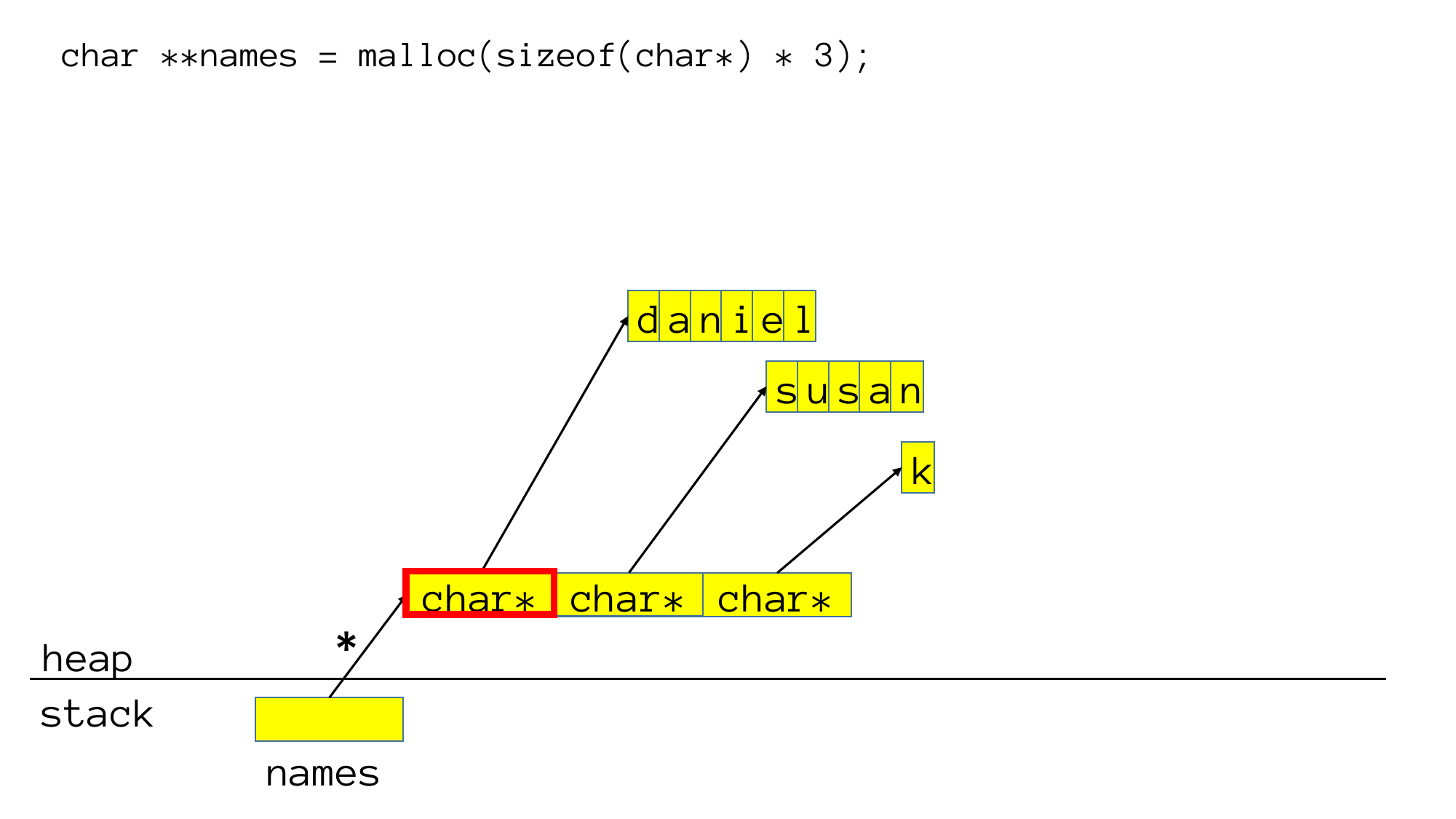

char **names = malloc(sizeof(char*) * 3);
d
a
n
i
e
l
s
u
s
a
n
k

char*
char*
char*
*
heap
stack

names